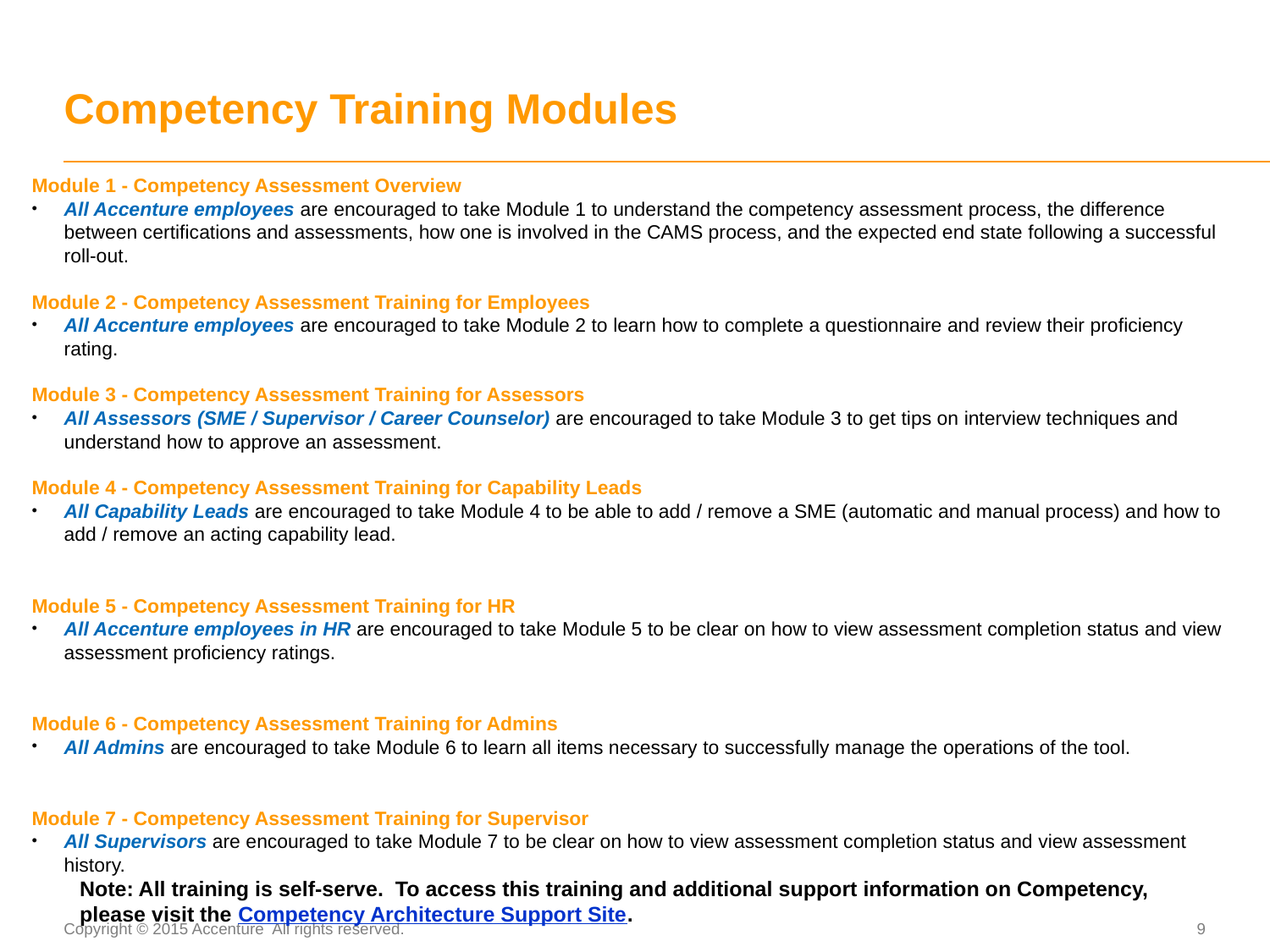

# Competency Training Modules
Module 1 - Competency Assessment Overview
All Accenture employees are encouraged to take Module 1 to understand the competency assessment process, the difference between certifications and assessments, how one is involved in the CAMS process, and the expected end state following a successful roll-out.

Module 2 - Competency Assessment Training for Employees
All Accenture employees are encouraged to take Module 2 to learn how to complete a questionnaire and review their proficiency rating.

Module 3 - Competency Assessment Training for Assessors
All Assessors (SME / Supervisor / Career Counselor) are encouraged to take Module 3 to get tips on interview techniques and understand how to approve an assessment.

Module 4 - Competency Assessment Training for Capability Leads
All Capability Leads are encouraged to take Module 4 to be able to add / remove a SME (automatic and manual process) and how to add / remove an acting capability lead.

Module 5 - Competency Assessment Training for HR
All Accenture employees in HR are encouraged to take Module 5 to be clear on how to view assessment completion status and view assessment proficiency ratings.

Module 6 - Competency Assessment Training for Admins
All Admins are encouraged to take Module 6 to learn all items necessary to successfully manage the operations of the tool.

Module 7 - Competency Assessment Training for Supervisor
All Supervisors are encouraged to take Module 7 to be clear on how to view assessment completion status and view assessment history.
Note: All training is self-serve.  To access this training and additional support information on Competency, please visit the Competency Architecture Support Site.